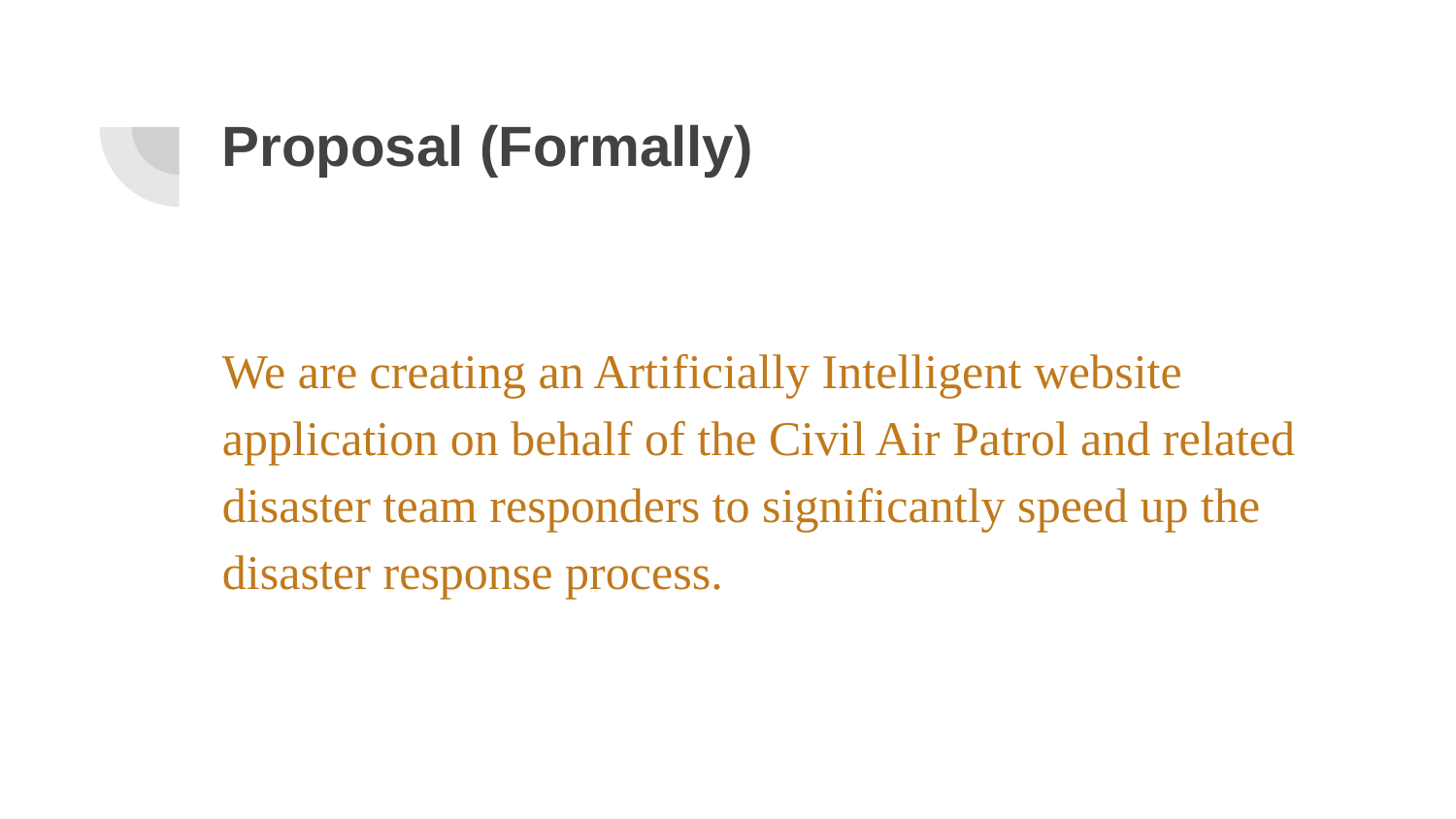

# Proposal (Formally)
We are creating an Artificially Intelligent website application on behalf of the Civil Air Patrol and related disaster team responders to significantly speed up the disaster response process.